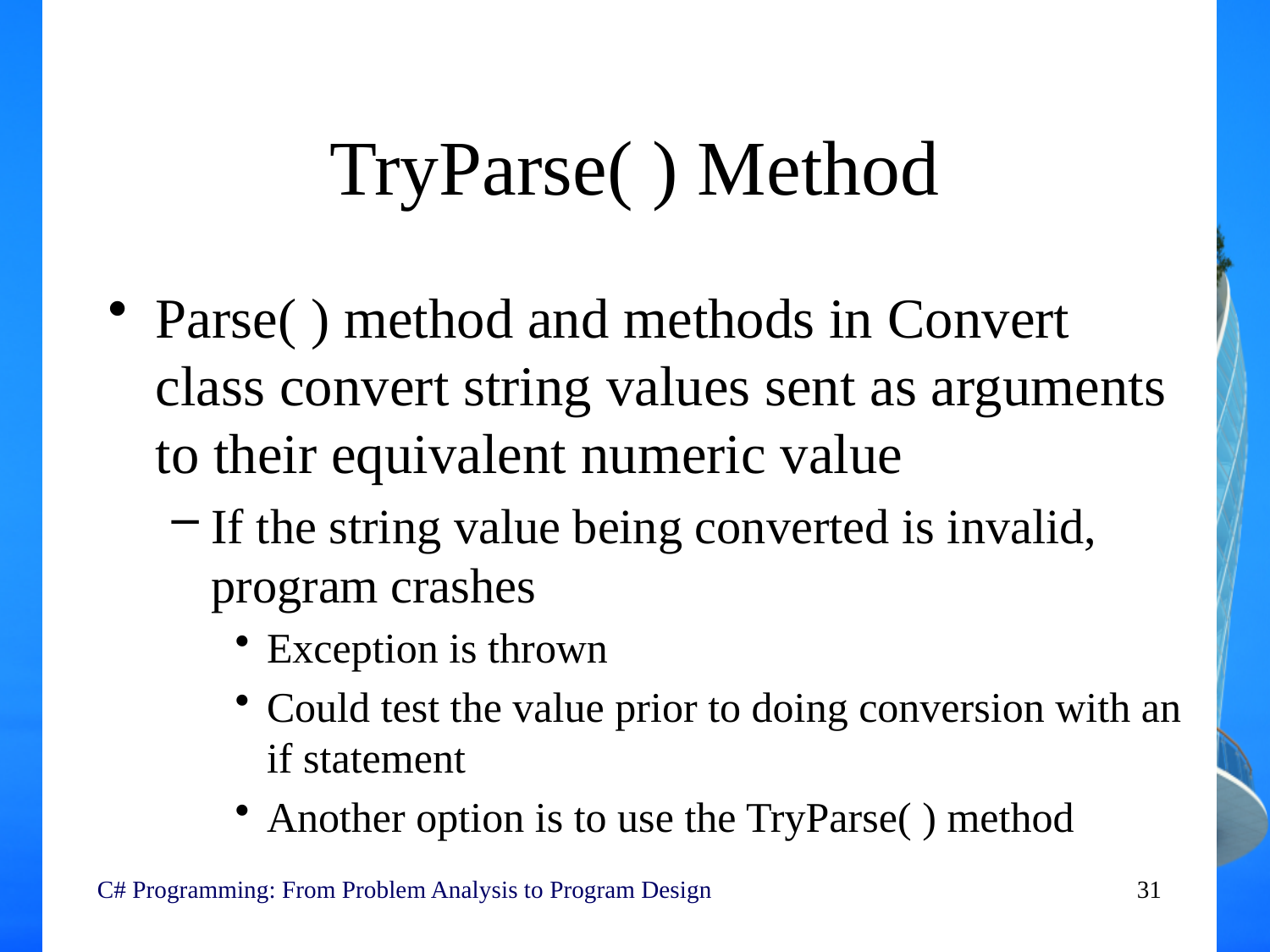

# TryParse( ) Method
Parse( ) method and methods in Convert class convert string values sent as arguments to their equivalent numeric value
If the string value being converted is invalid, program crashes
Exception is thrown
Could test the value prior to doing conversion with an if statement
Another option is to use the TryParse( ) method

C# Programming: From Problem Analysis to Program Design

31